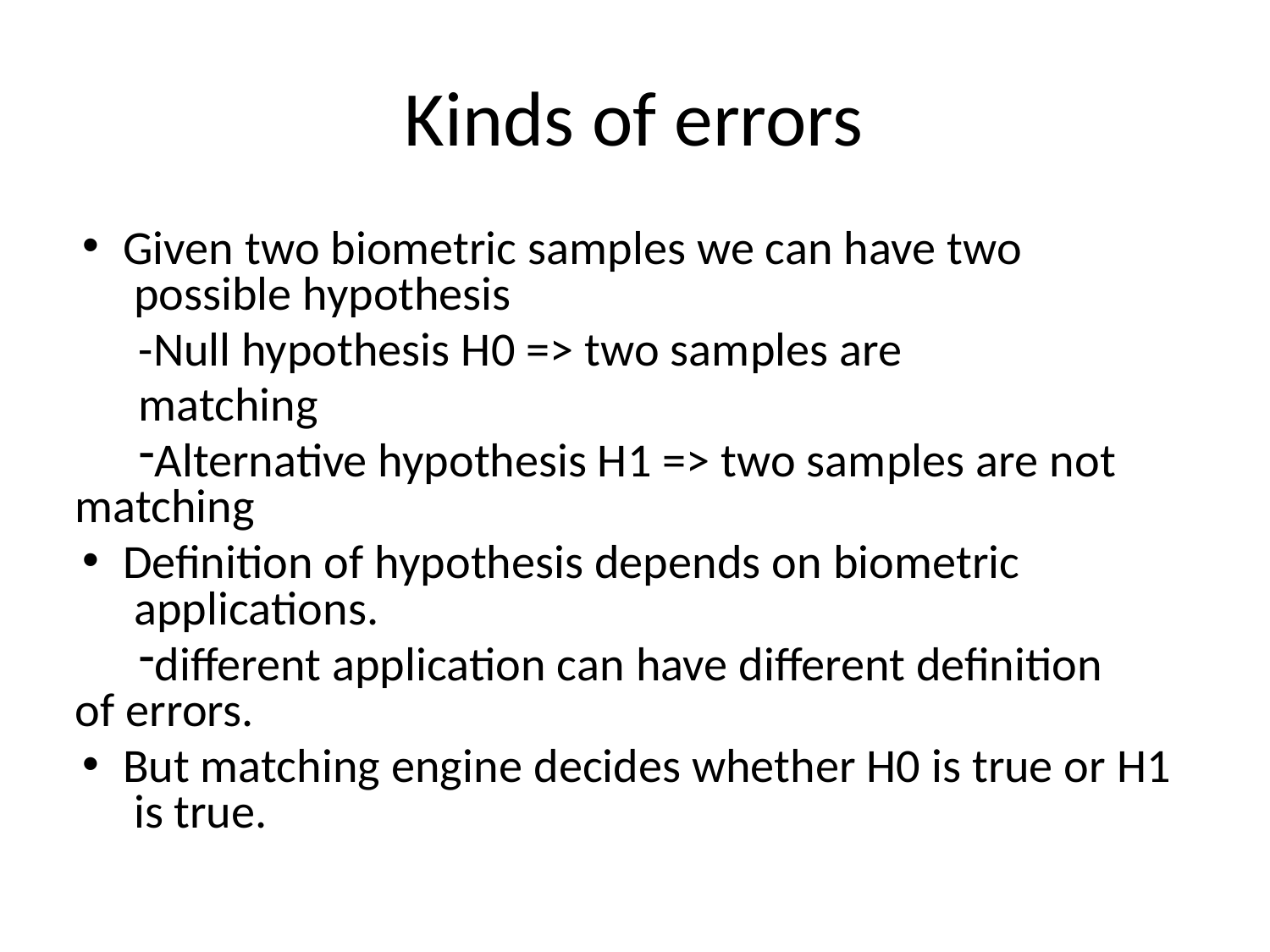

# Kinds of errors
Given two biometric samples we can have two  possible hypothesis
-Null hypothesis H0 => two samples are matching
Alternative hypothesis H1 => two samples are not  matching
Definition of hypothesis depends on biometric  applications.
different application can have different definition  of errors.
But matching engine decides whether H0 is true or H1  is true.